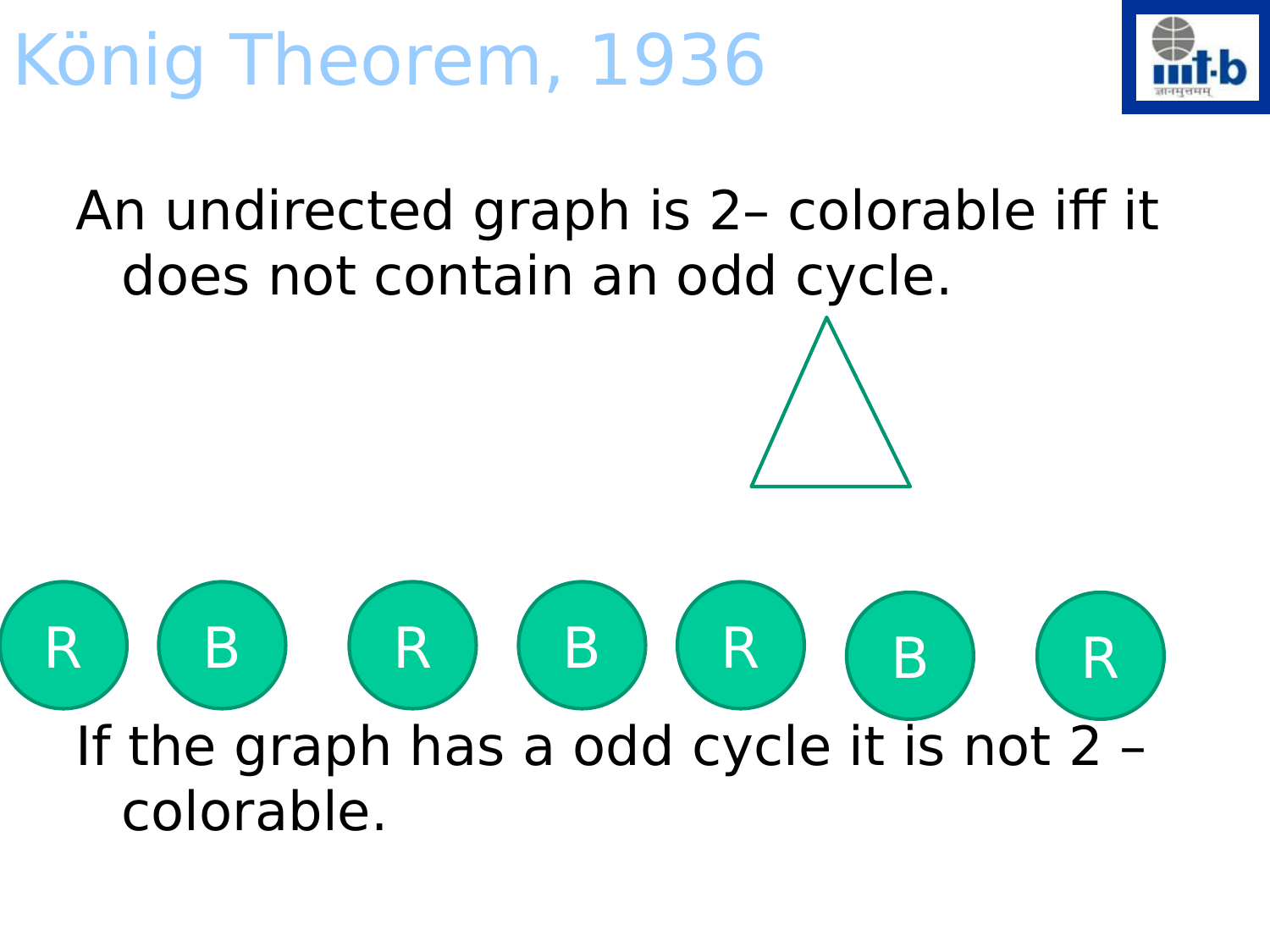

# König Theorem, 1936
An undirected graph is 2– colorable iff it does not contain an odd cycle.

If the graph has a odd cycle it is not 2 –colorable.

R
B
R
B
R
B
R